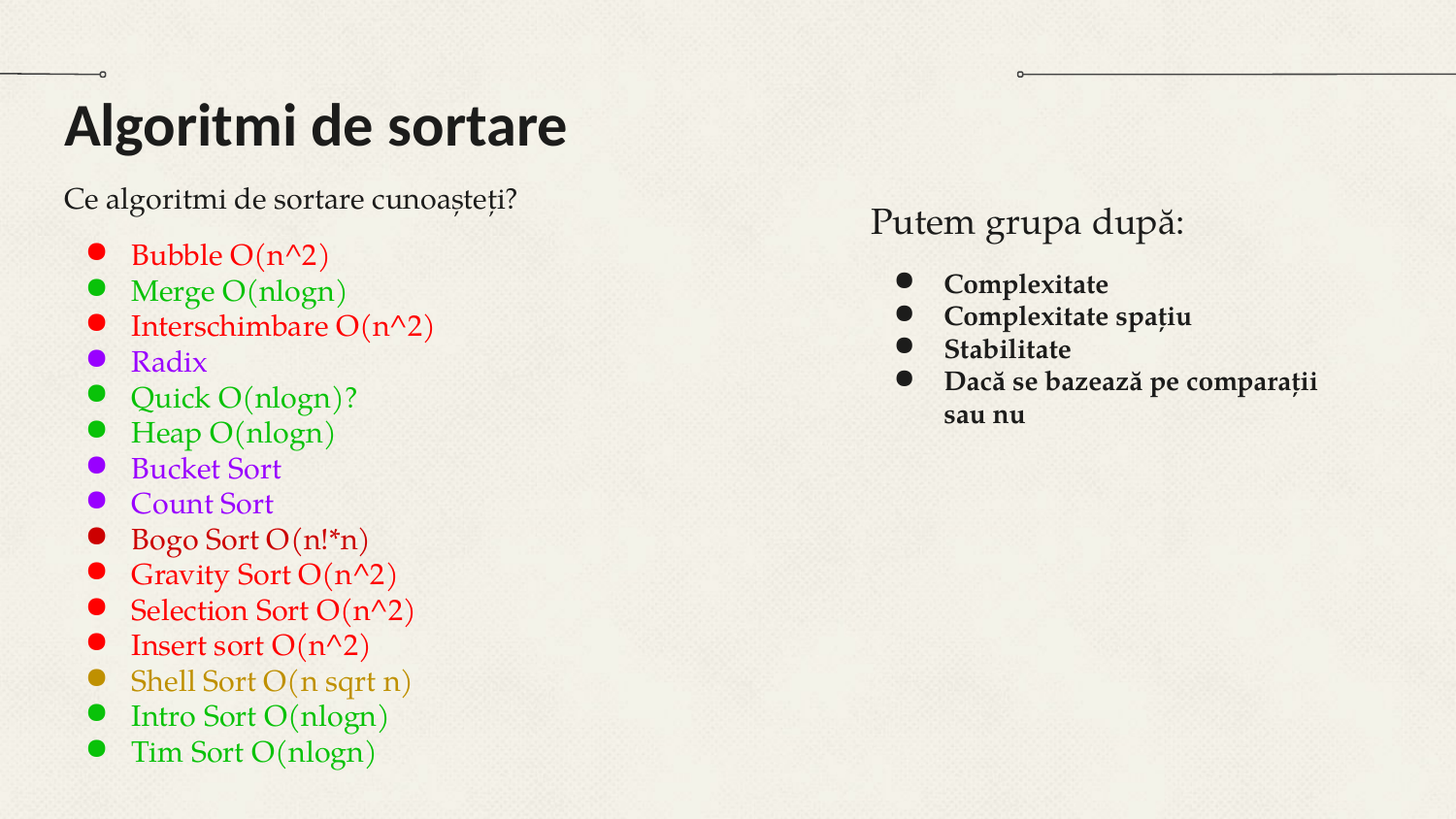

# Algoritmi de sortare
Ce algoritmi de sortare cunoașteți?
Bubble O(n^2)
Merge O(nlogn)
Interschimbare O(n^2)
Radix
Quick O(nlogn)?
Heap O(nlogn)
Bucket Sort
Count Sort
Bogo Sort O(n!*n)
Gravity Sort O(n^2)
Selection Sort O(n^2)
Insert sort O(n^2)
Shell Sort O(n sqrt n)
Intro Sort O(nlogn)
Tim Sort O(nlogn)
Putem grupa după:
Complexitate
Complexitate spațiu
Stabilitate
Dacă se bazează pe comparații sau nu